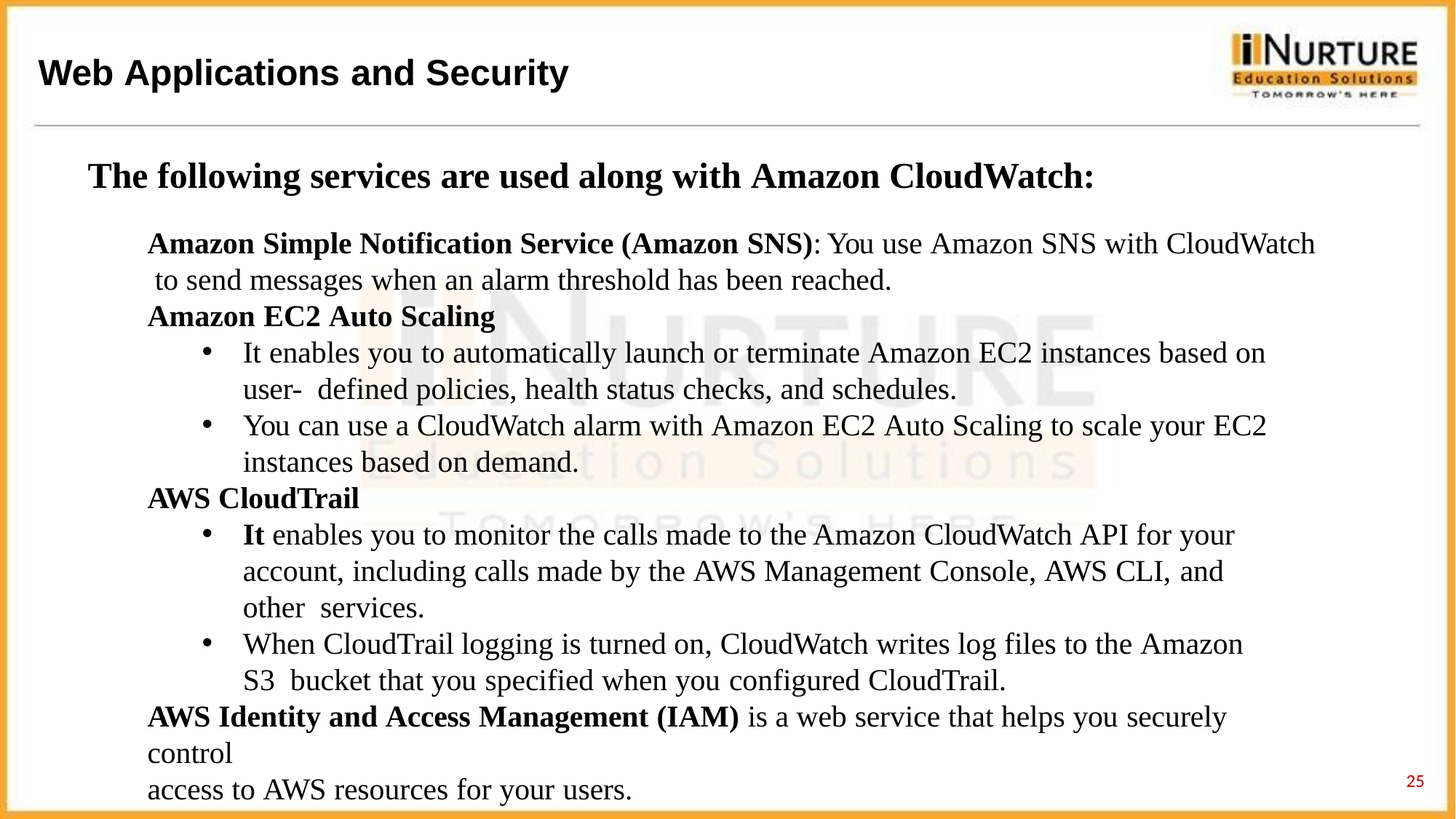

# Web Applications and Security
The following services are used along with Amazon CloudWatch:
Amazon Simple Notification Service (Amazon SNS): You use Amazon SNS with CloudWatch  to send messages when an alarm threshold has been reached.
Amazon EC2 Auto Scaling
It enables you to automatically launch or terminate Amazon EC2 instances based on user-  defined policies, health status checks, and schedules.
You can use a CloudWatch alarm with Amazon EC2 Auto Scaling to scale your EC2
instances based on demand.
AWS CloudTrail
It enables you to monitor the calls made to the Amazon CloudWatch API for your  account, including calls made by the AWS Management Console, AWS CLI, and other  services.
When CloudTrail logging is turned on, CloudWatch writes log files to the Amazon S3  bucket that you specified when you configured CloudTrail.
AWS Identity and Access Management (IAM) is a web service that helps you securely control
access to AWS resources for your users.
25